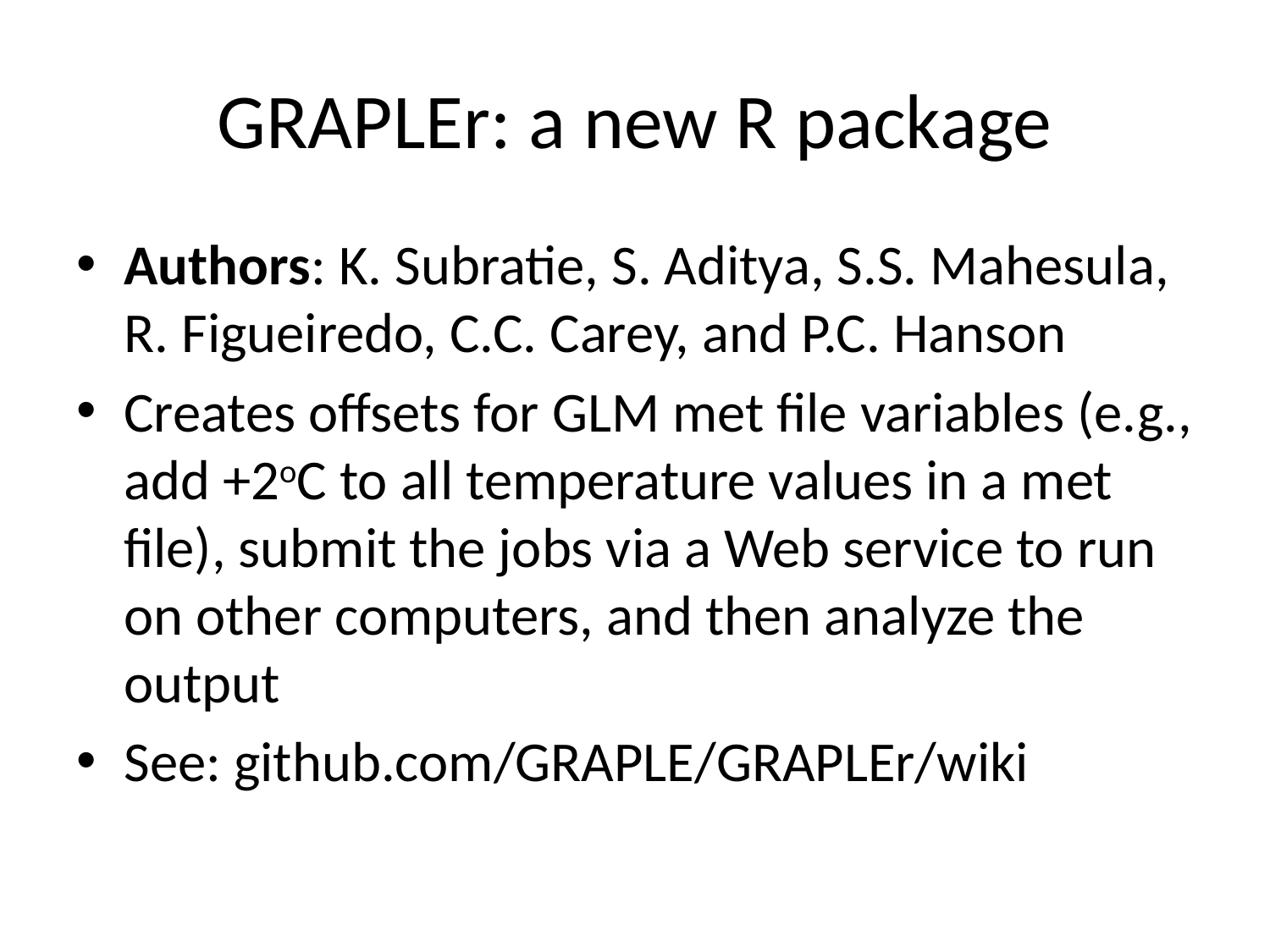

# GRAPLEr: a new R package
Authors: K. Subratie, S. Aditya, S.S. Mahesula, R. Figueiredo, C.C. Carey, and P.C. Hanson
Creates offsets for GLM met file variables (e.g., add +2oC to all temperature values in a met file), submit the jobs via a Web service to run on other computers, and then analyze the output
See: github.com/GRAPLE/GRAPLEr/wiki